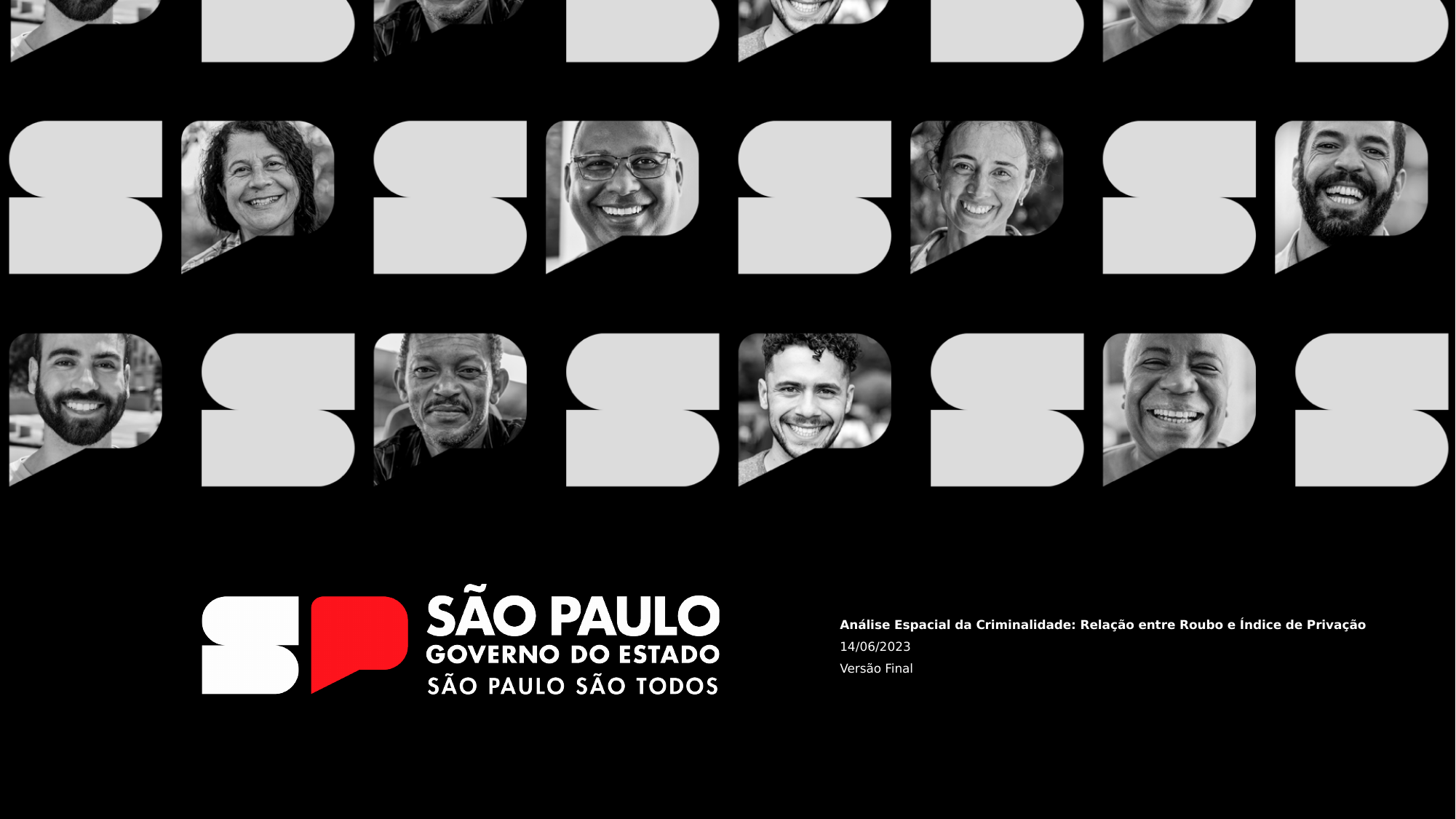

Análise Espacial da Criminalidade: Relação entre Roubo e Índice de Privação
14/06/2023
Versão Final